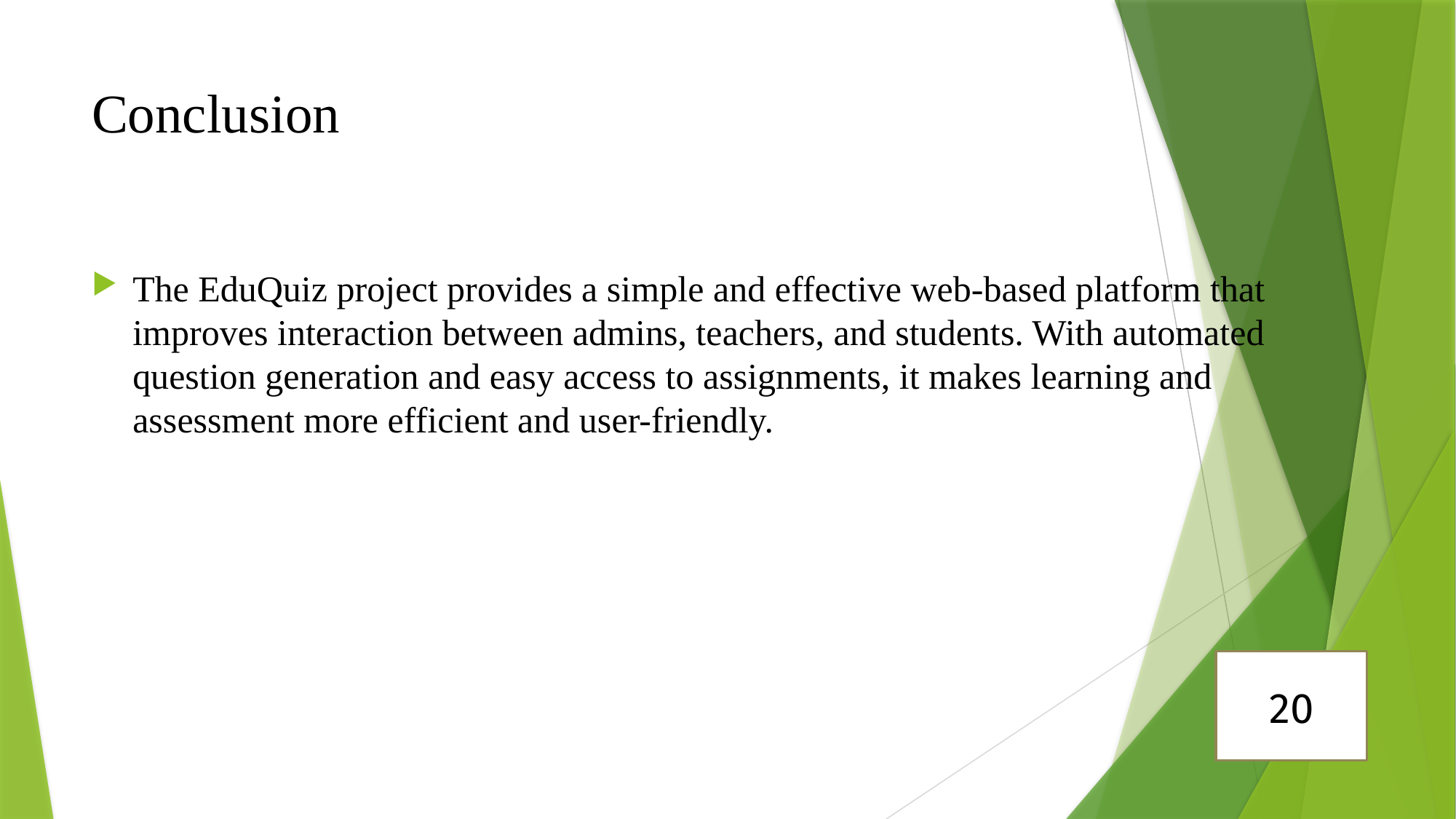

# Conclusion
The EduQuiz project provides a simple and effective web-based platform that improves interaction between admins, teachers, and students. With automated question generation and easy access to assignments, it makes learning and assessment more efficient and user-friendly.
20